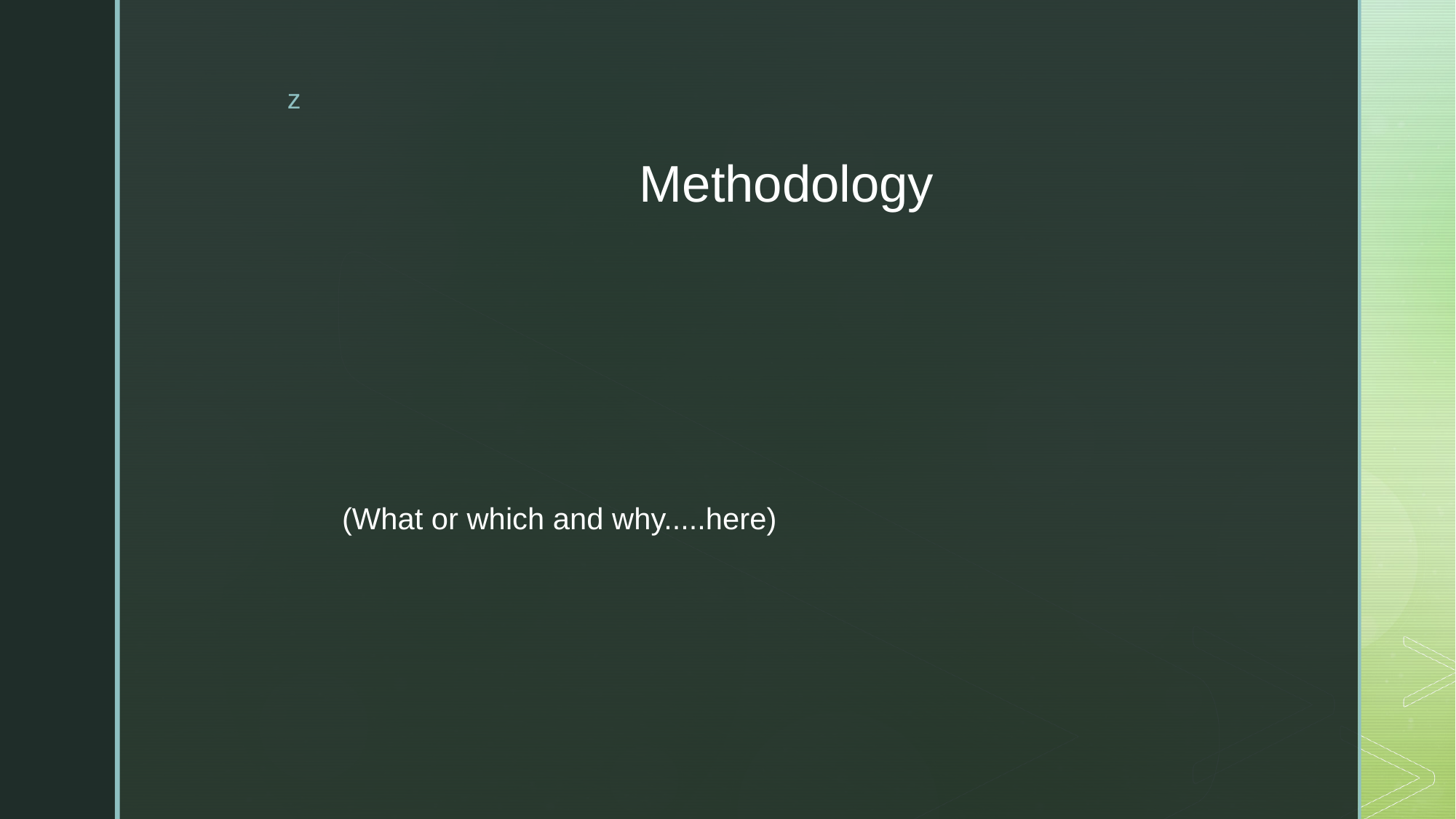

# Methodology

(What or which and why.....here)